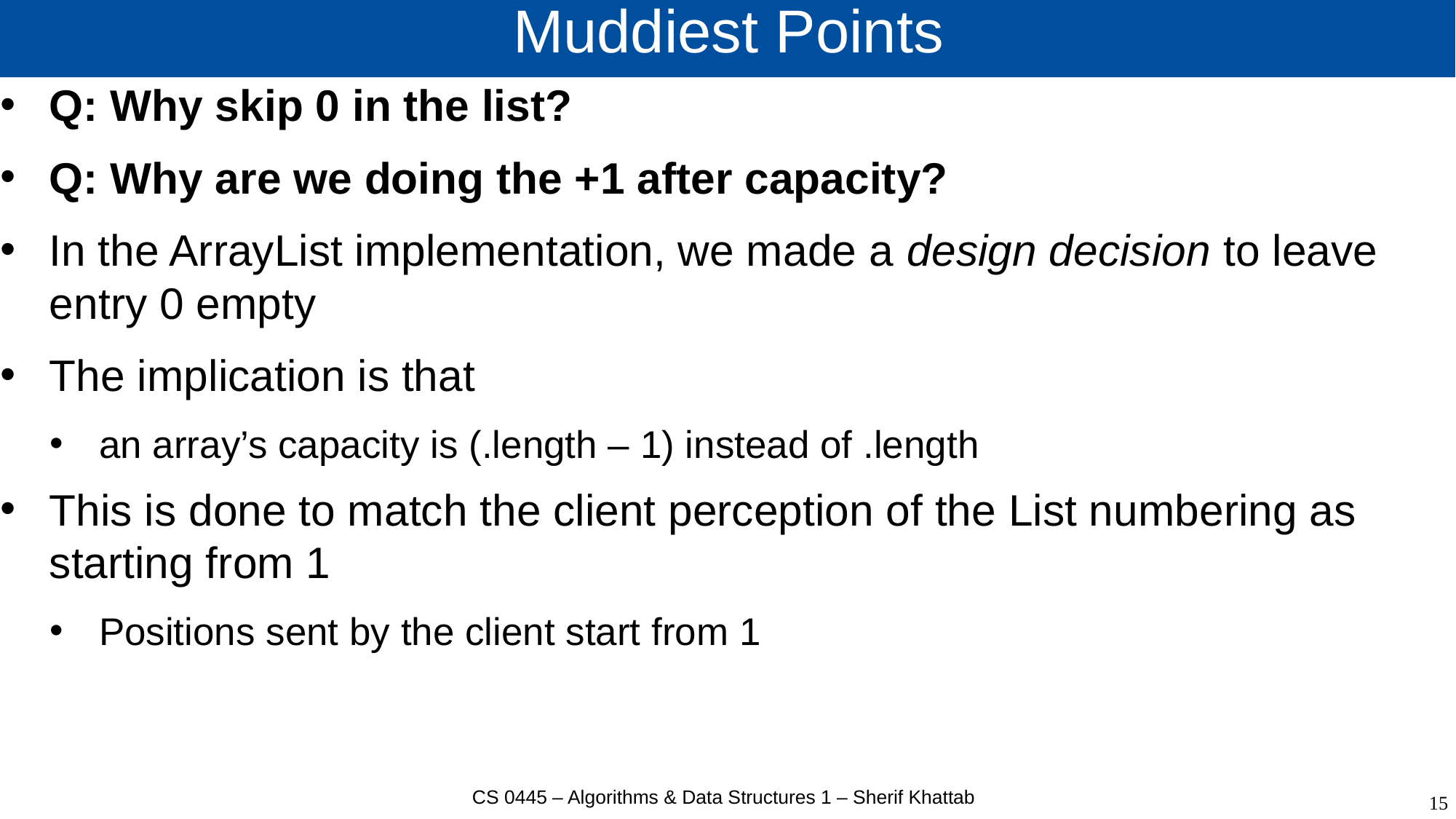

# Muddiest Points
Q: Why skip 0 in the list?
Q: Why are we doing the +1 after capacity?
In the ArrayList implementation, we made a design decision to leave entry 0 empty
The implication is that
an array’s capacity is (.length – 1) instead of .length
This is done to match the client perception of the List numbering as starting from 1
Positions sent by the client start from 1
CS 0445 – Algorithms & Data Structures 1 – Sherif Khattab
15